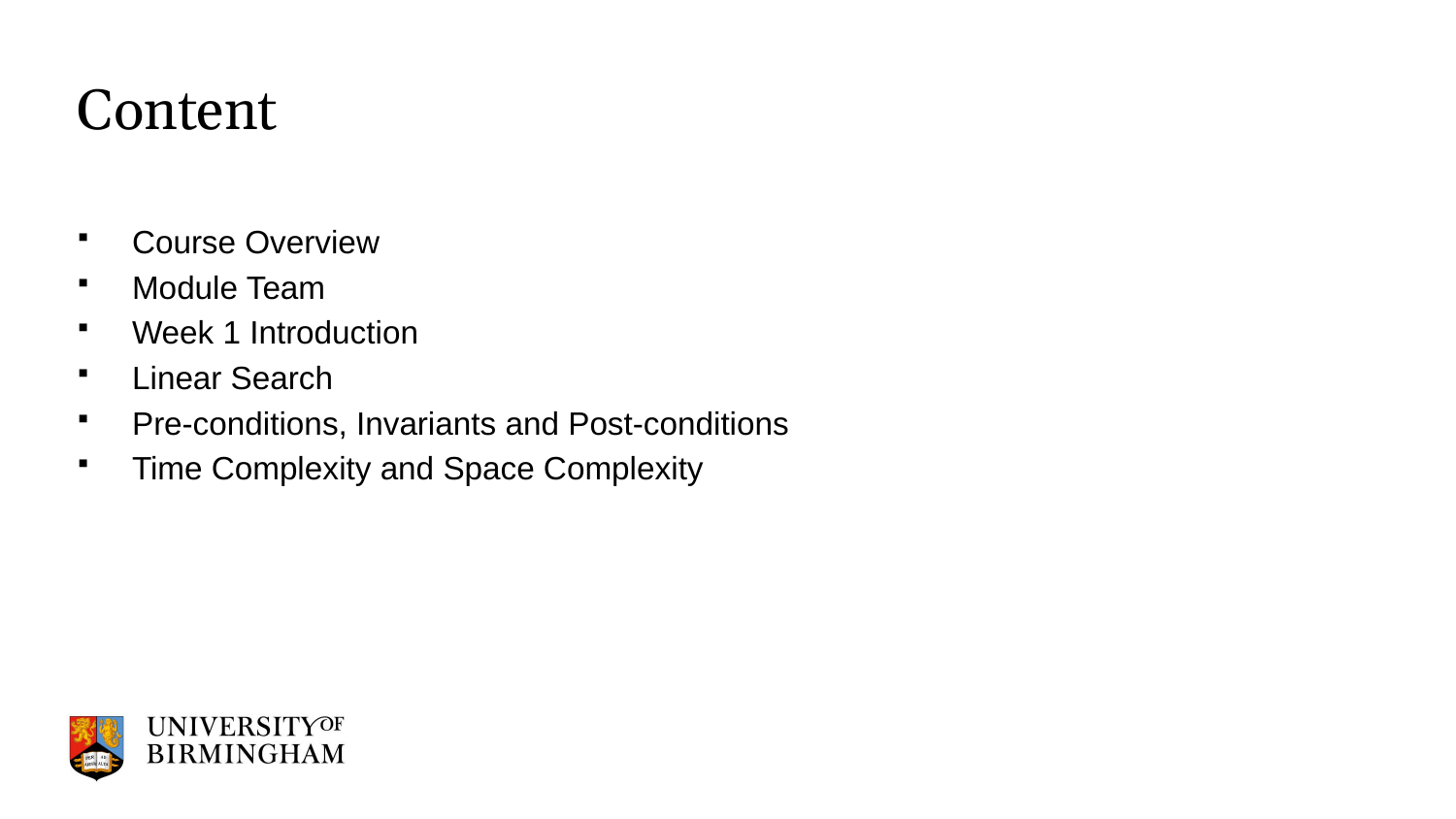

# Content
Course Overview
Module Team
Week 1 Introduction
Linear Search
Pre-conditions, Invariants and Post-conditions
Time Complexity and Space Complexity